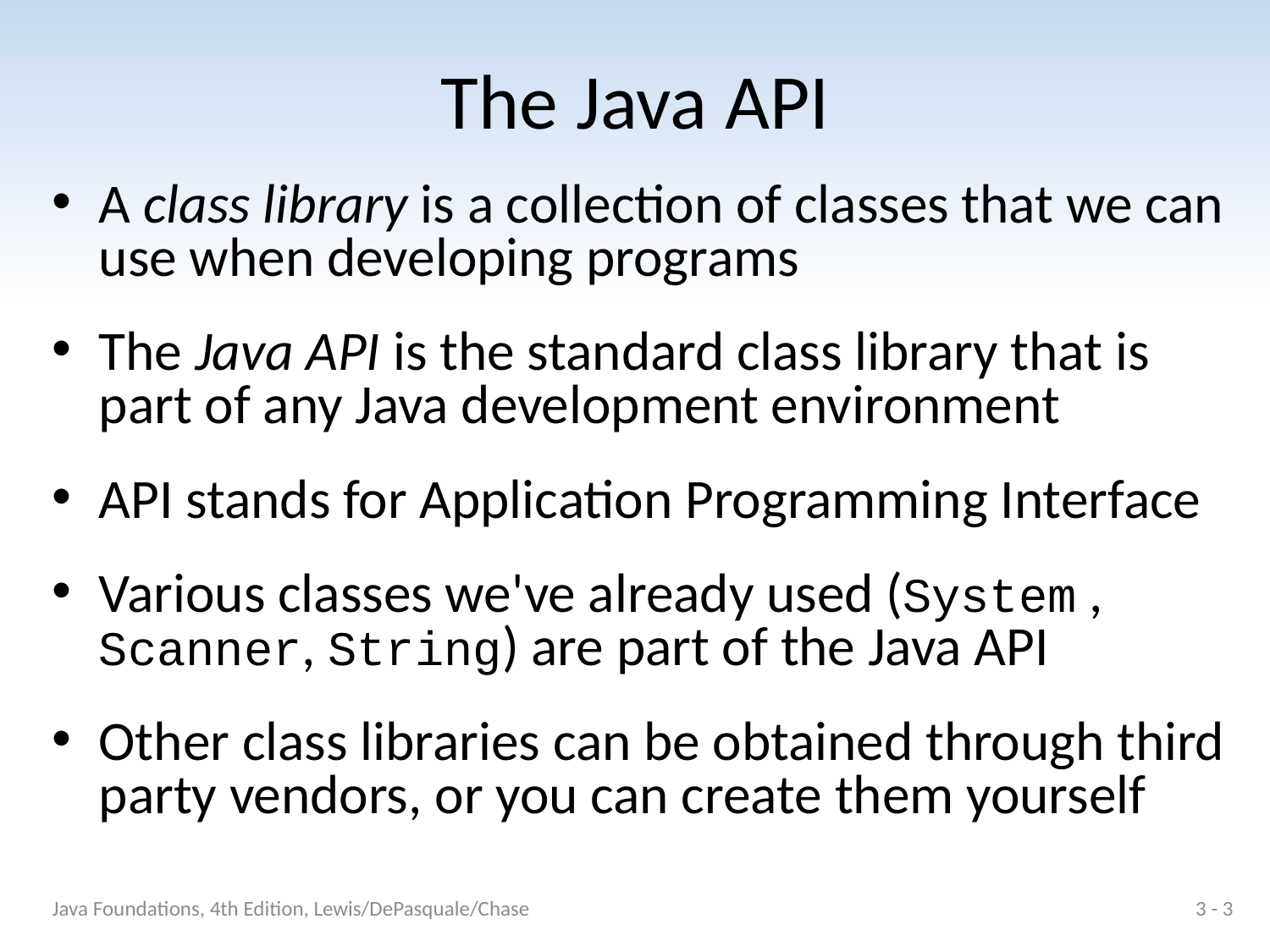

# The Java API
A class library is a collection of classes that we can use when developing programs
The Java API is the standard class library that is part of any Java development environment
API stands for Application Programming Interface
Various classes we've already used (System , Scanner, String) are part of the Java API
Other class libraries can be obtained through third party vendors, or you can create them yourself
Java Foundations, 4th Edition, Lewis/DePasquale/Chase
3 - 3